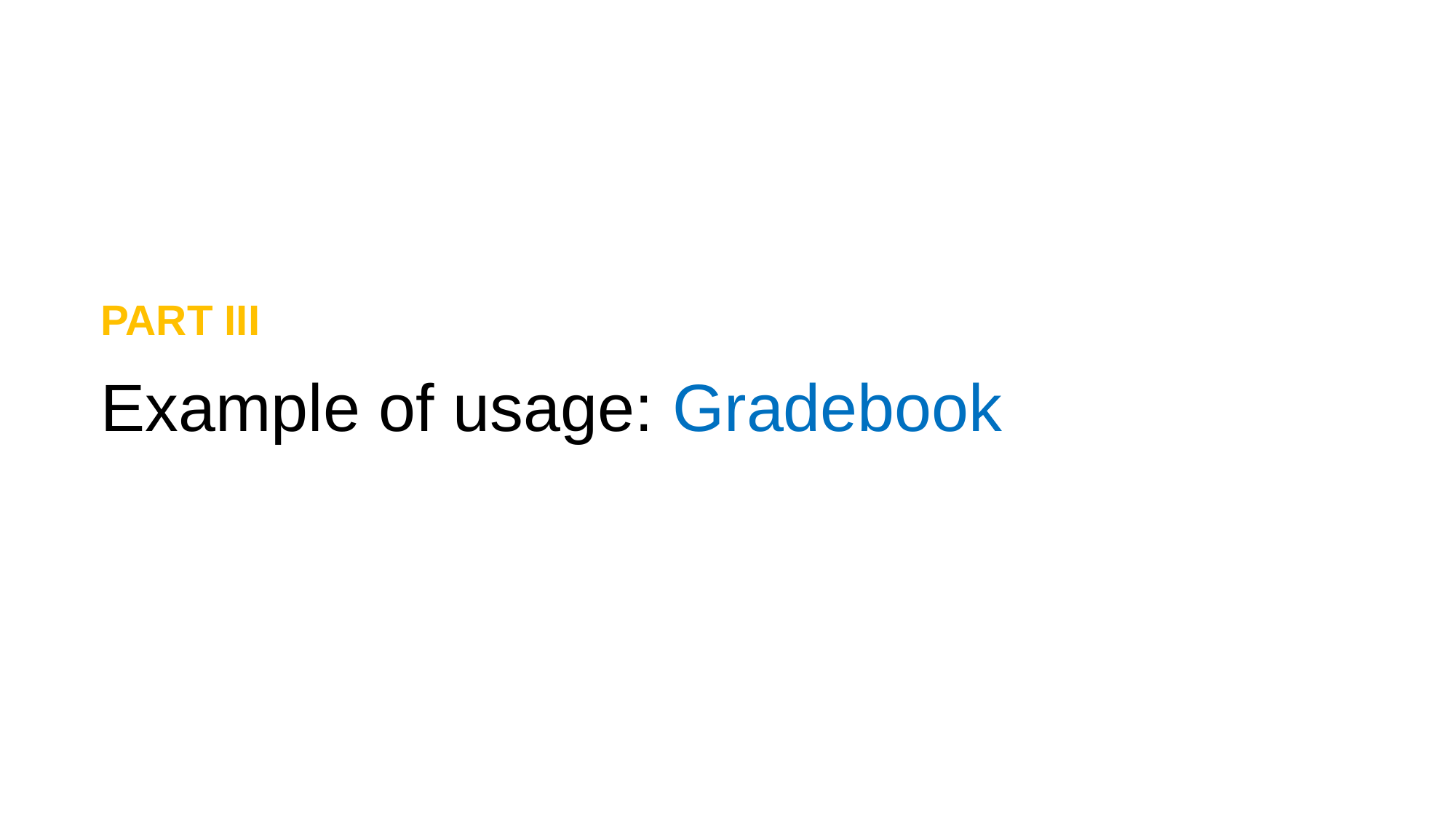

PART III
# Example of usage: Gradebook